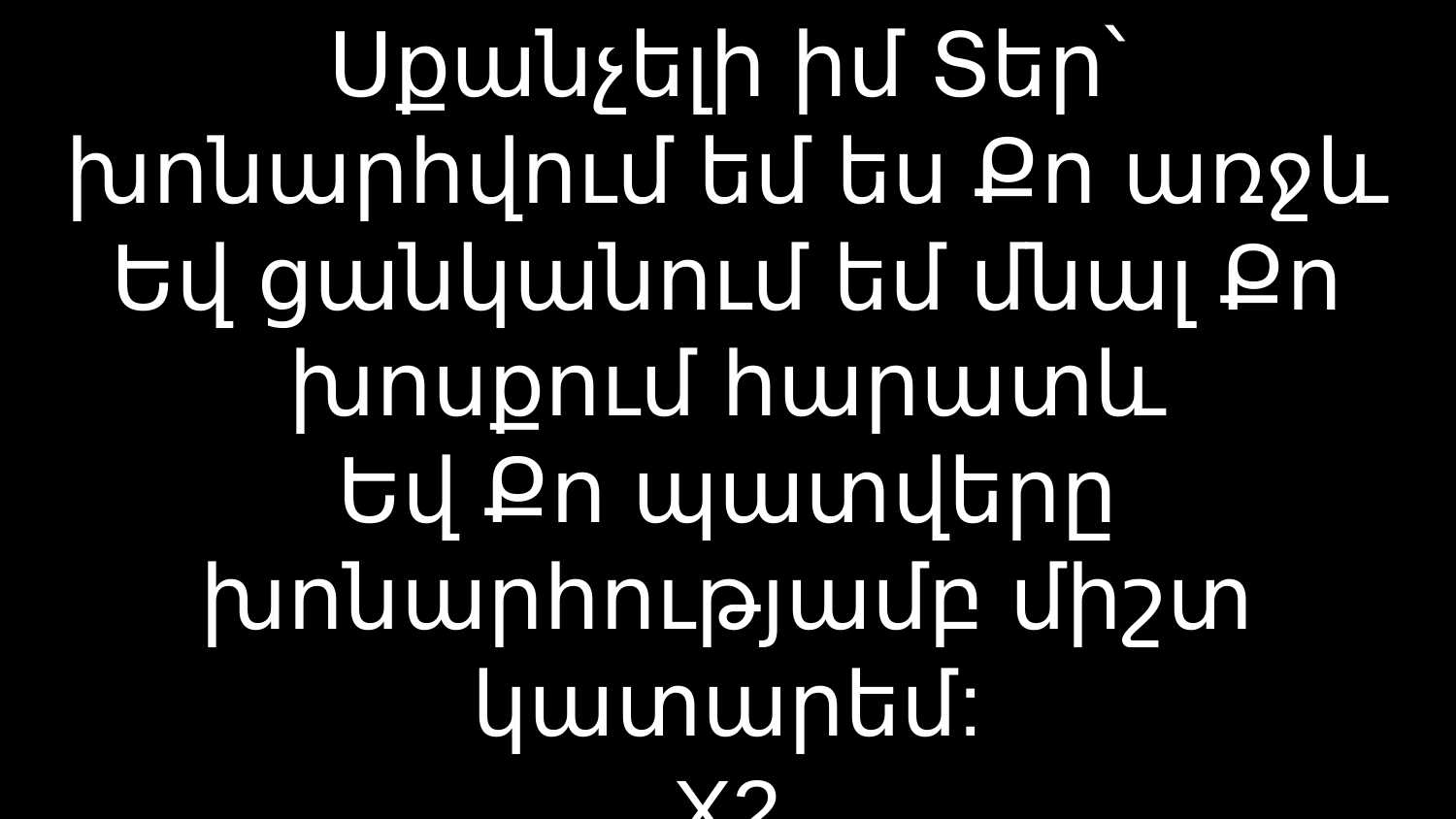

# Սքանչելի իմ Տեր՝ խոնարհվում եմ ես Քո առջև Եվ ցանկանում եմ մնալ Քո խոսքում հարատև Եվ Քո պատվերը խոնարհությամբ միշտ կատարեմ: X2